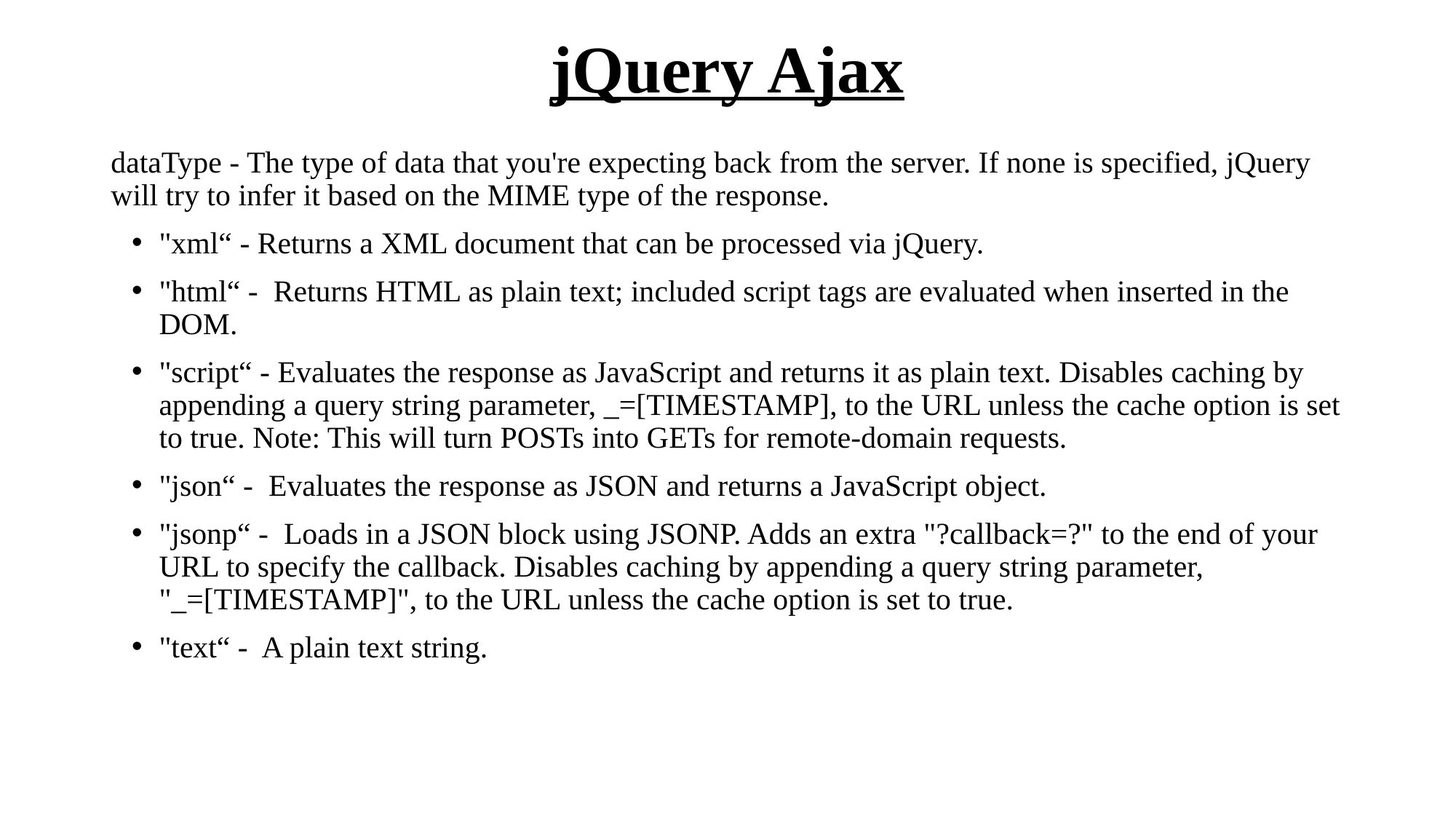

# jQuery Ajax
dataType - The type of data that you're expecting back from the server. If none is specified, jQuery will try to infer it based on the MIME type of the response.
"xml“ - Returns a XML document that can be processed via jQuery.
"html“ -  Returns HTML as plain text; included script tags are evaluated when inserted in the DOM.
"script“ - Evaluates the response as JavaScript and returns it as plain text. Disables caching by appending a query string parameter, _=[TIMESTAMP], to the URL unless the cache option is set to true. Note: This will turn POSTs into GETs for remote-domain requests.
"json“ -  Evaluates the response as JSON and returns a JavaScript object.
"jsonp“ -  Loads in a JSON block using JSONP. Adds an extra "?callback=?" to the end of your URL to specify the callback. Disables caching by appending a query string parameter, "_=[TIMESTAMP]", to the URL unless the cache option is set to true.
"text“ -  A plain text string.